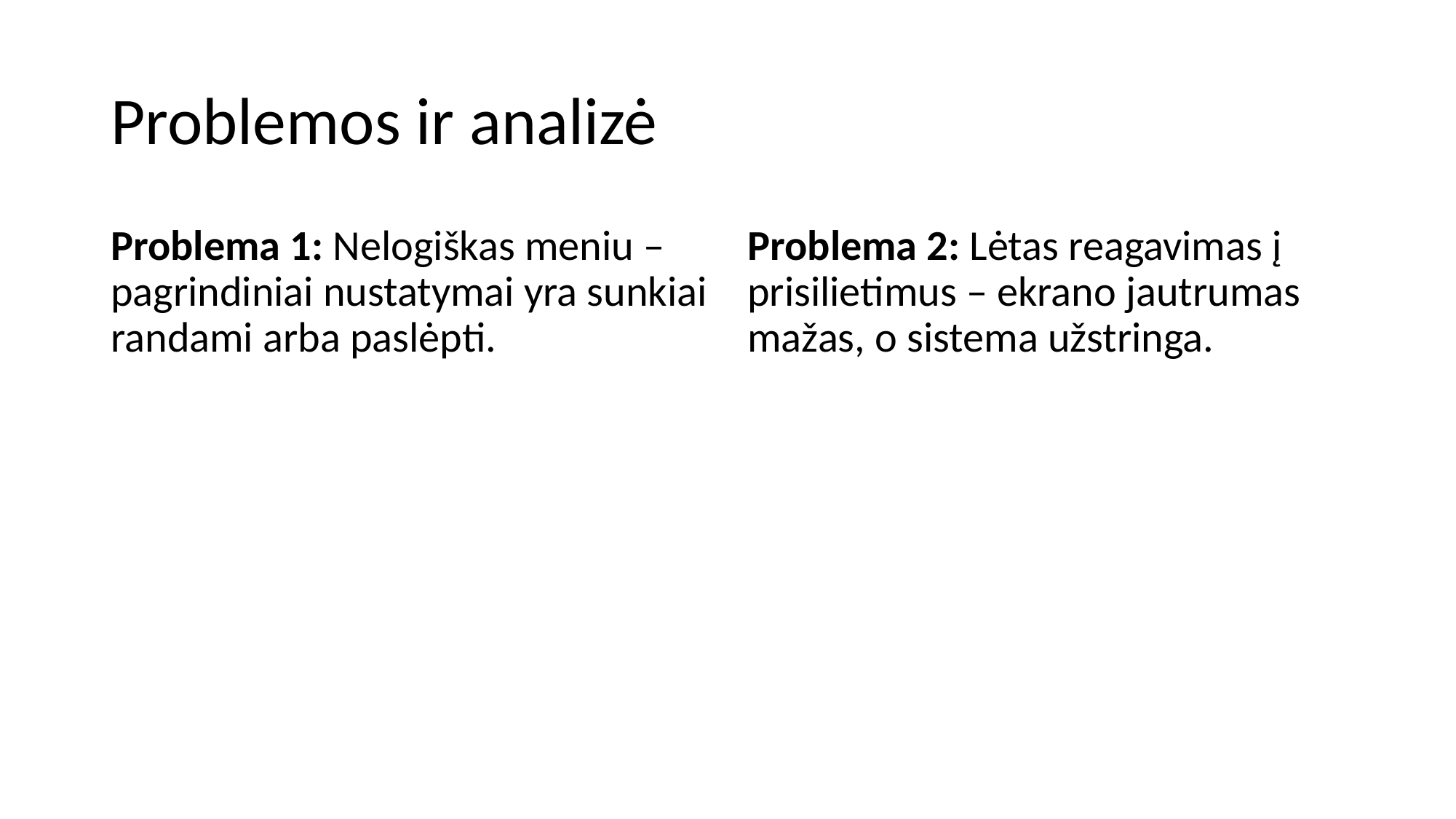

# Problemos ir analizė
Problema 1: Nelogiškas meniu – pagrindiniai nustatymai yra sunkiai randami arba paslėpti.
Problema 2: Lėtas reagavimas į prisilietimus – ekrano jautrumas mažas, o sistema užstringa.